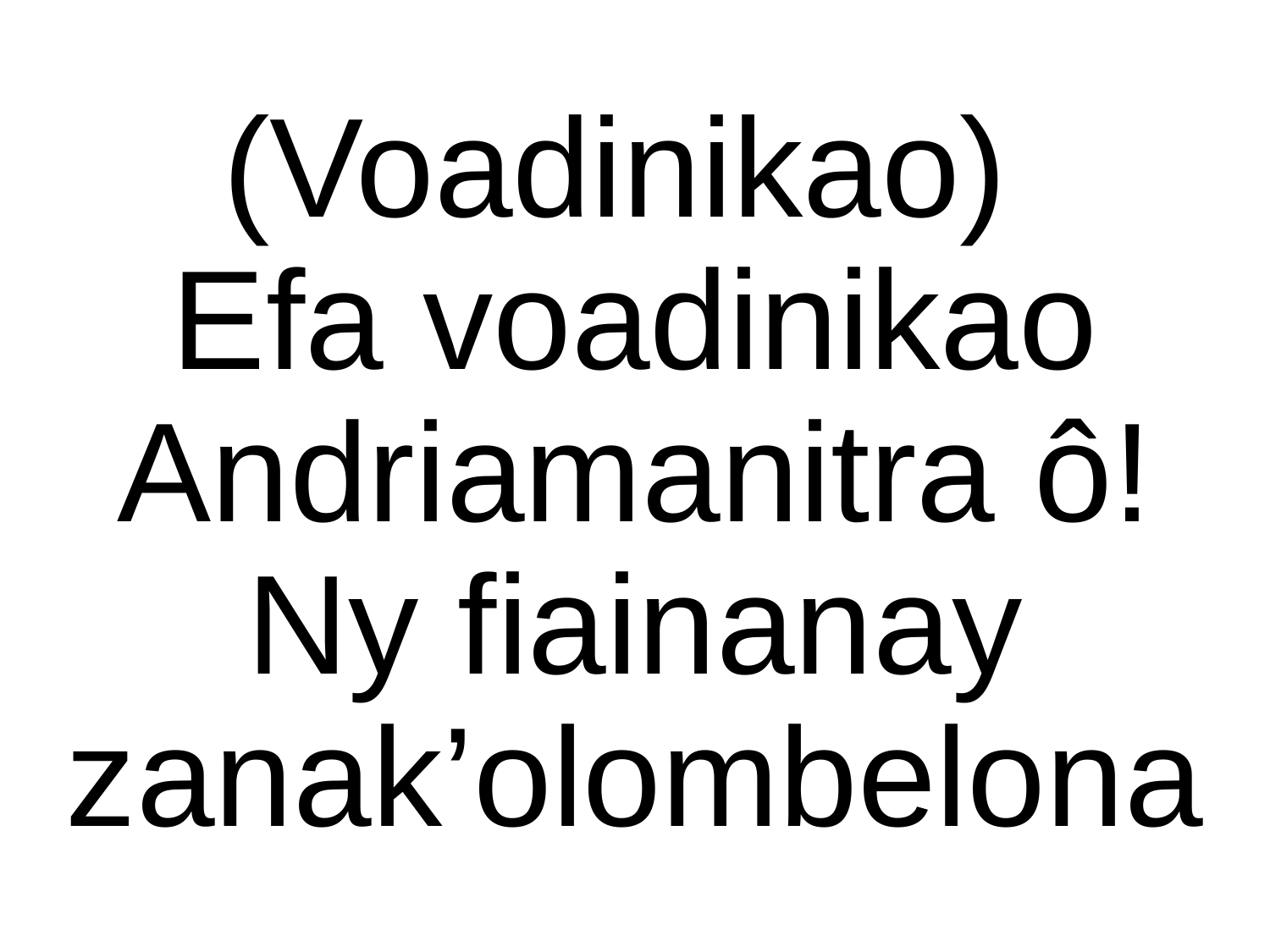

(Voadinikao)
Efa voadinikao Andriamanitra ô!
Ny fiainanay zanak’olombelona